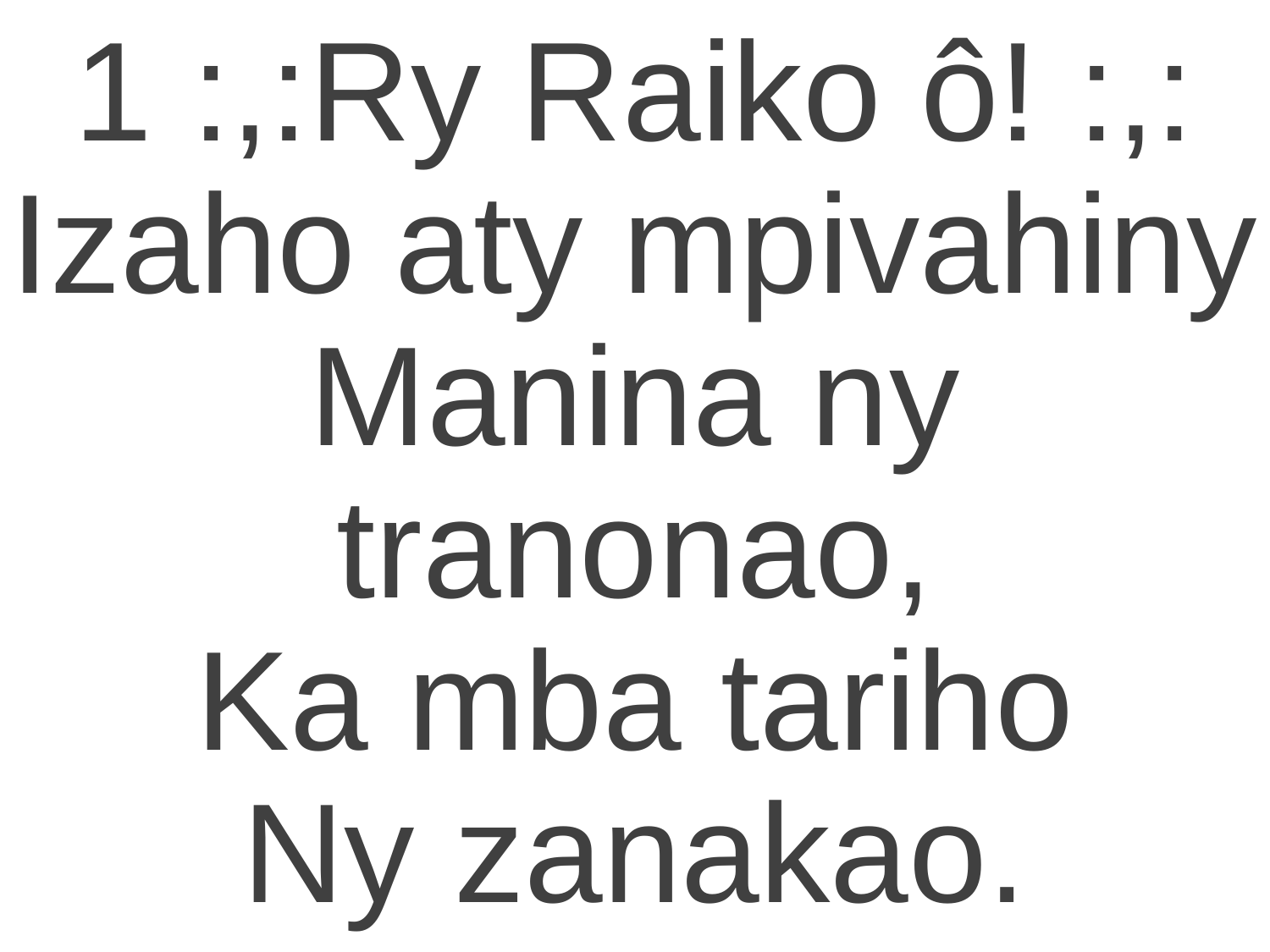

1 :,:Ry Raiko ô! :,:
Izaho aty mpivahiny
Manina ny tranonao,
Ka mba tariho
Ny zanakao.